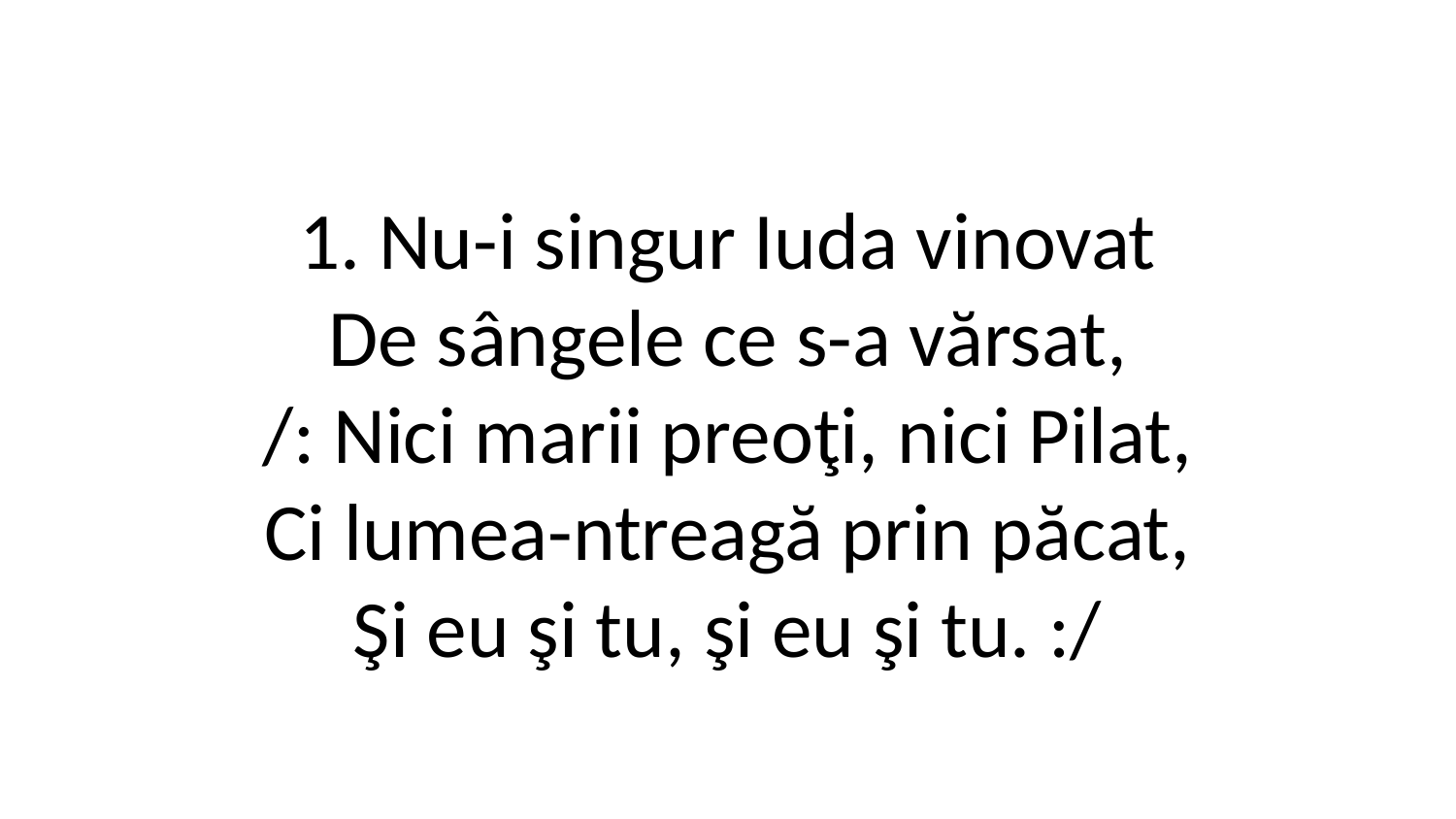

1. Nu-i singur Iuda vinovat
De sângele ce s-a vărsat,
/: Nici marii preoţi, nici Pilat,
Ci lumea-ntreagă prin păcat,
Şi eu şi tu, şi eu şi tu. :/